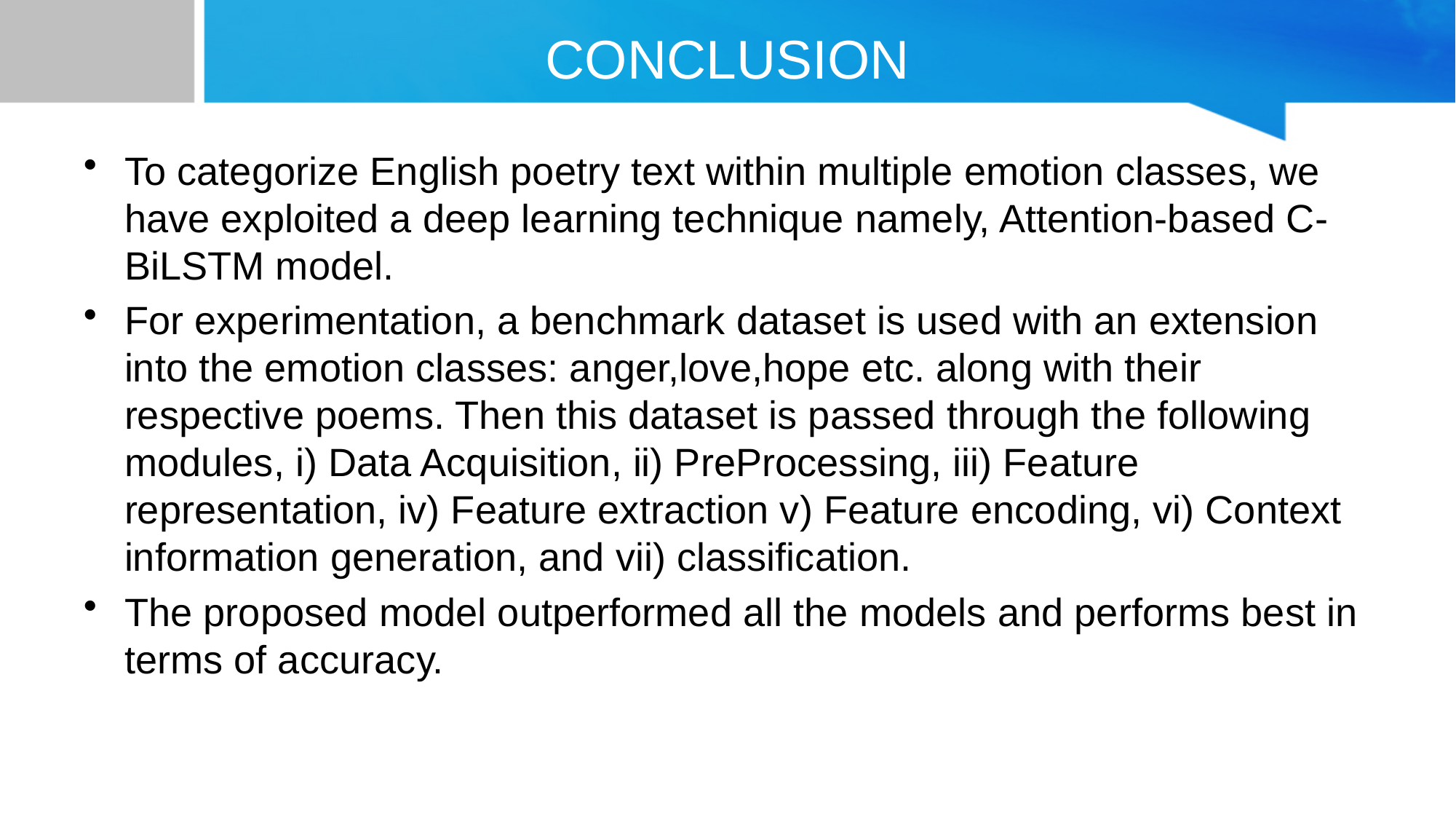

# CONCLUSION
To categorize English poetry text within multiple emotion classes, we have exploited a deep learning technique namely, Attention-based C-BiLSTM model.
For experimentation, a benchmark dataset is used with an extension into the emotion classes: anger,love,hope etc. along with their respective poems. Then this dataset is passed through the following modules, i) Data Acquisition, ii) PreProcessing, iii) Feature representation, iv) Feature extraction v) Feature encoding, vi) Context information generation, and vii) classification.
The proposed model outperformed all the models and performs best in terms of accuracy.